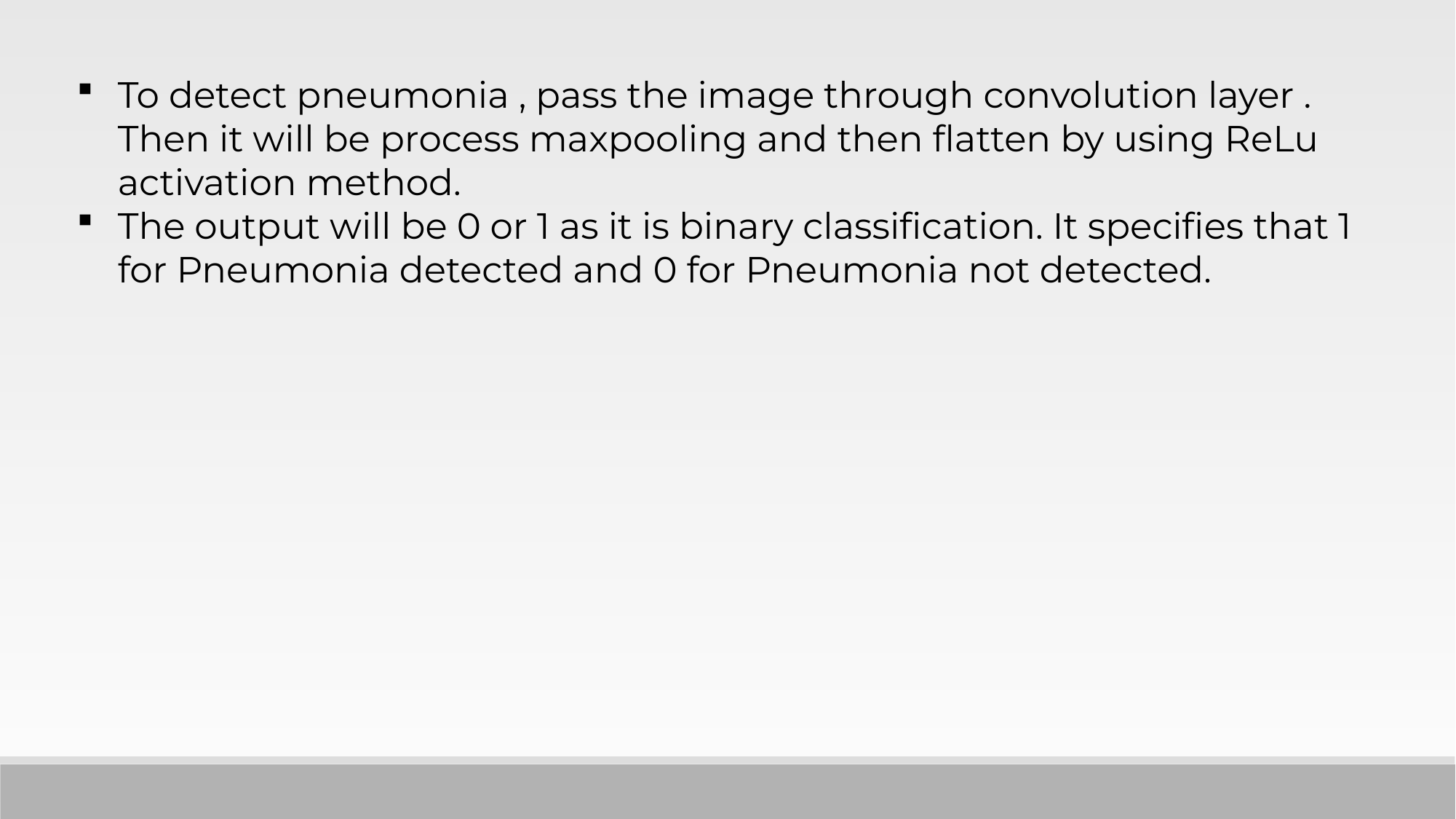

To detect pneumonia , pass the image through convolution layer . Then it will be process maxpooling and then flatten by using ReLu activation method.
The output will be 0 or 1 as it is binary classification. It specifies that 1 for Pneumonia detected and 0 for Pneumonia not detected.